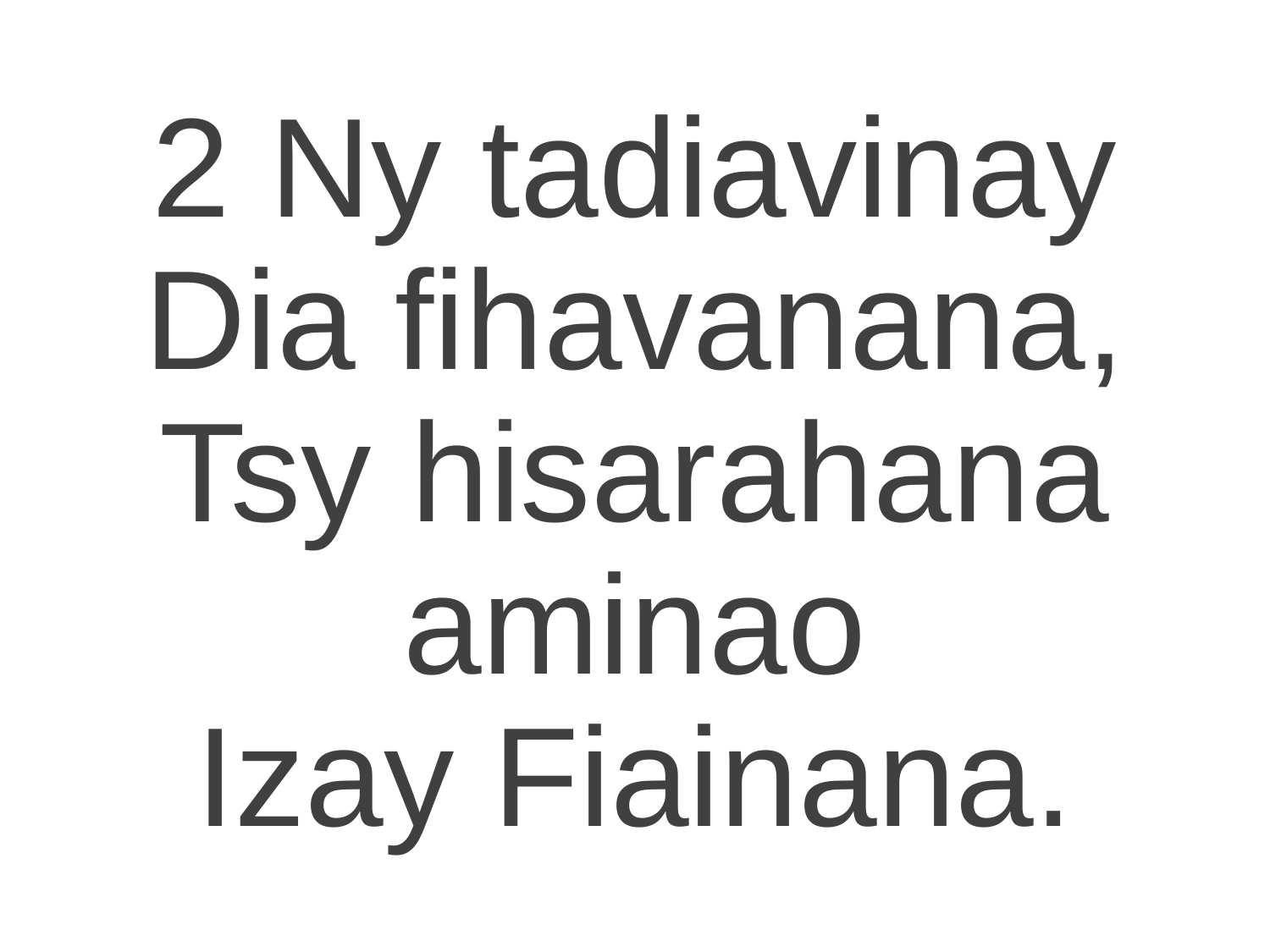

2 Ny tadiavinay
Dia fihavanana,
Tsy hisarahana aminao
Izay Fiainana.